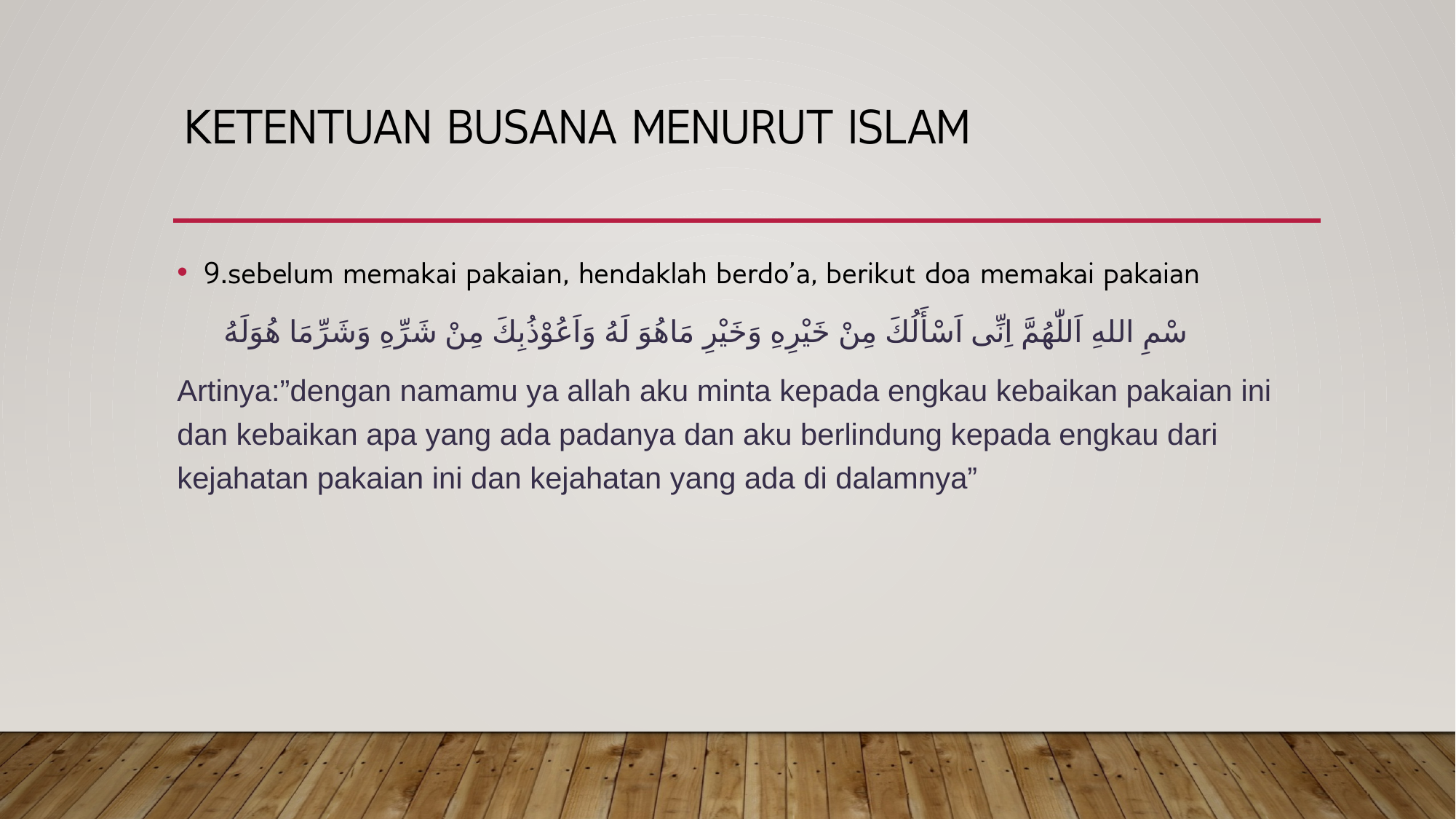

# Ketentuan busana menurut islam
9.sebelum memakai pakaian, hendaklah berdo’a, berikut doa memakai pakaian
      سْمِ اللهِ اَللّٰهُمَّ اِنِّى اَسْأَلُكَ مِنْ خَيْرِهِ وَخَيْرِ مَاهُوَ لَهُ وَاَعُوْذُبِكَ مِنْ شَرِّهِ وَشَرِّمَا هُوَلَهُ
Artinya:”dengan namamu ya allah aku minta kepada engkau kebaikan pakaian ini dan kebaikan apa yang ada padanya dan aku berlindung kepada engkau dari kejahatan pakaian ini dan kejahatan yang ada di dalamnya”